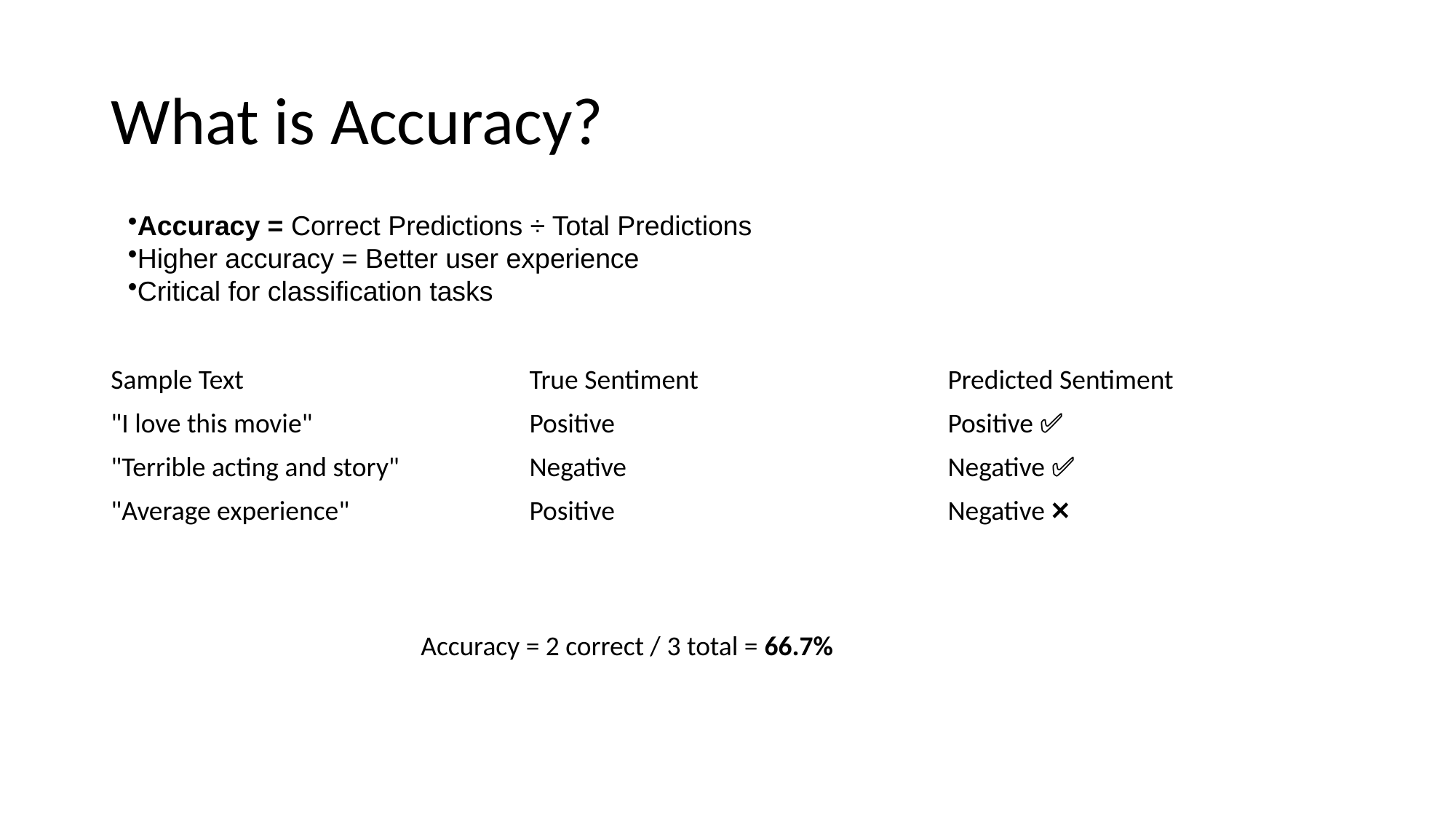

# What is Accuracy?
Accuracy = Correct Predictions ÷ Total Predictions
Higher accuracy = Better user experience
Critical for classification tasks

| Sample Text | True Sentiment | Predicted Sentiment |
| --- | --- | --- |
| "I love this movie" | Positive | Positive ✅ |
| "Terrible acting and story" | Negative | Negative ✅ |
| "Average experience" | Positive | Negative ❌ |
Accuracy = 2 correct / 3 total = 66.7%